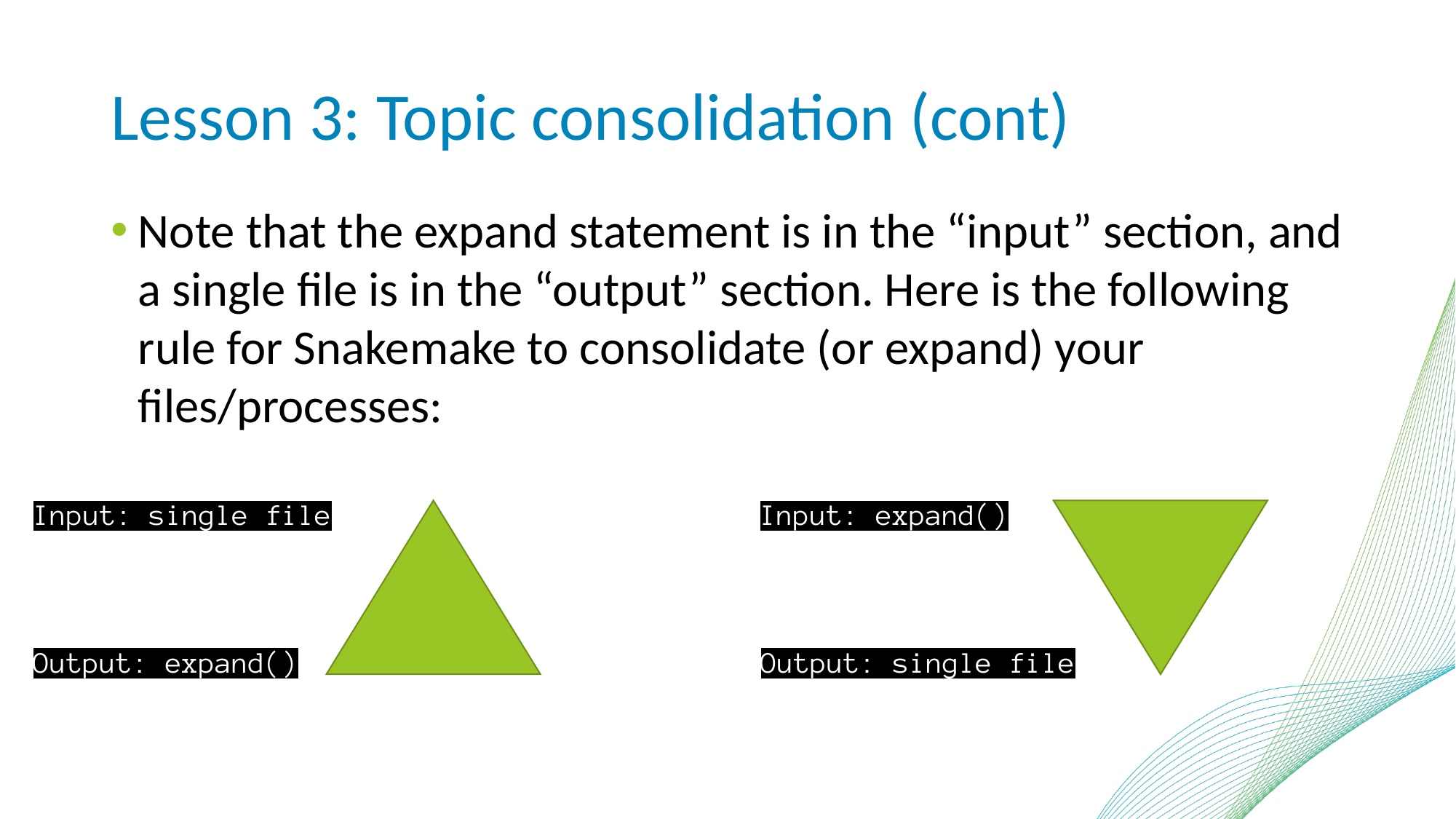

# Lesson 3: Topic consolidation (cont)
Note that the expand statement is in the “input” section, and a single file is in the “output” section. Here is the following rule for Snakemake to consolidate (or expand) your files/processes:

Input: single file
Input: expand()

Output: expand()
Output: single file